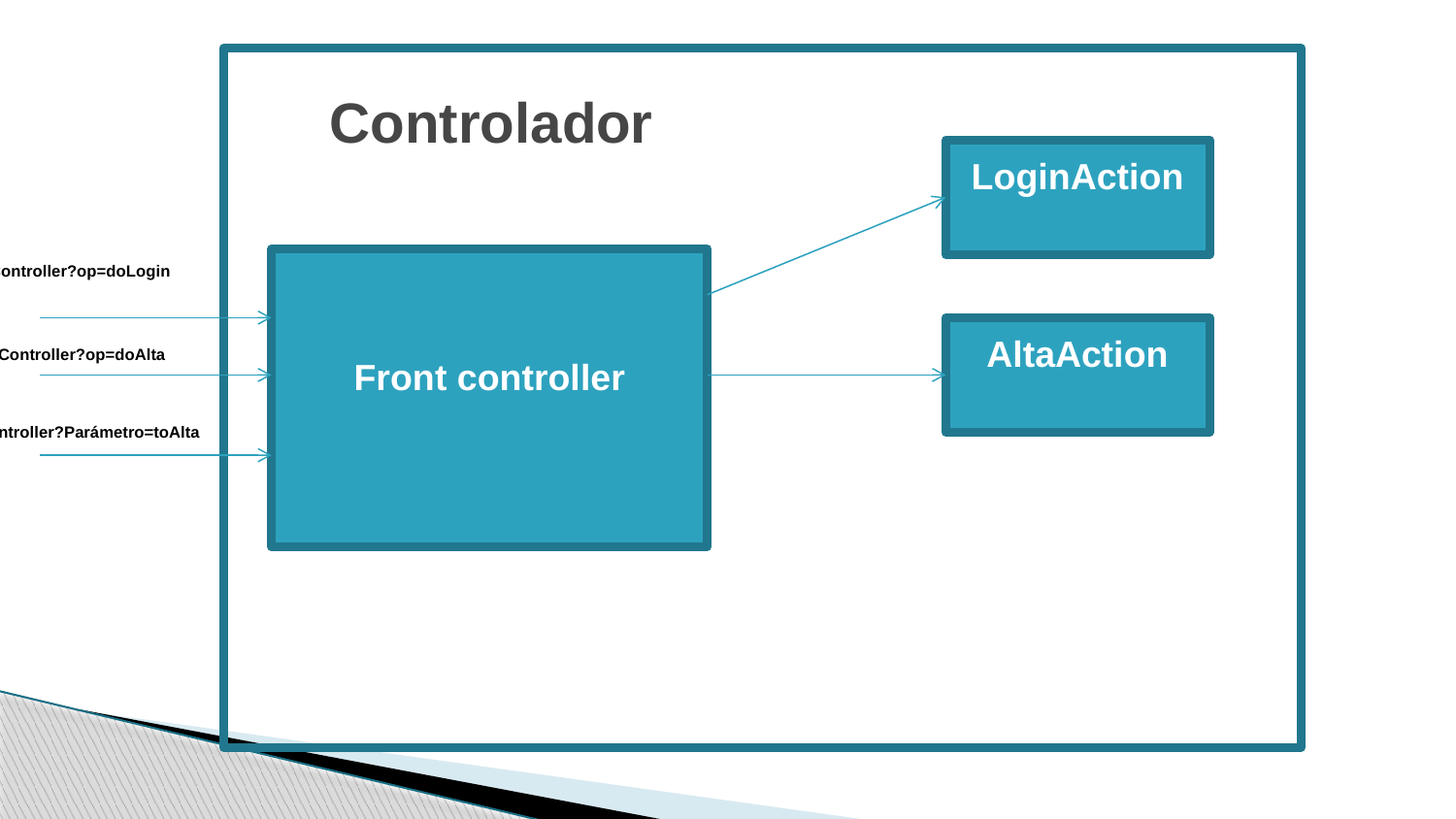

Controlador
LoginAction

Front controller

Controller?op=doLogin
AltaAction

Controller?op=doAlta
Controller?Parámetro=toAlta